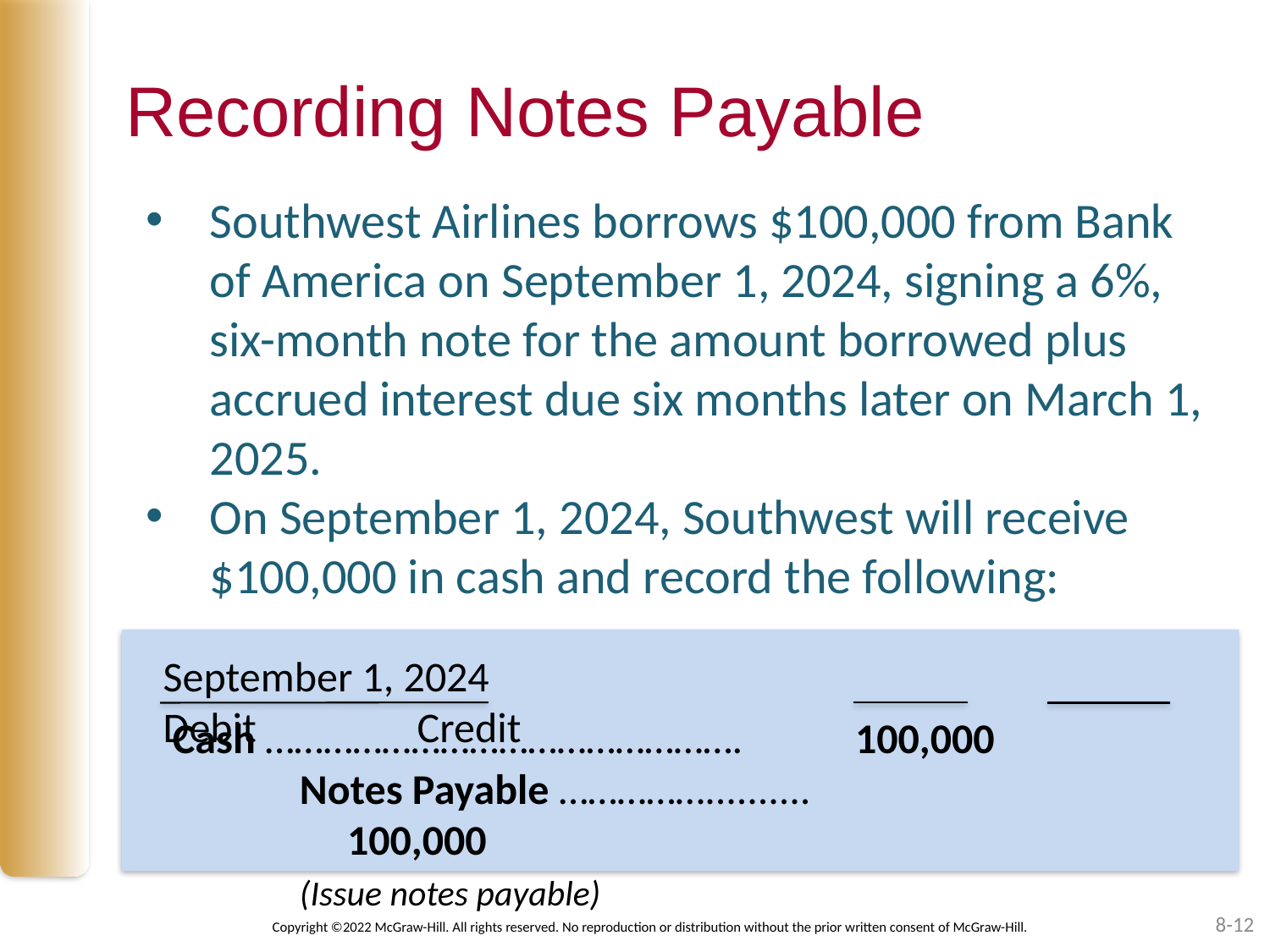

# Recording Notes Payable
Southwest Airlines borrows $100,000 from Bank of America on September 1, 2024, signing a 6%, six-month note for the amount borrowed plus accrued interest due six months later on March 1, 2025.
On September 1, 2024, Southwest will receive $100,000 in cash and record the following:

September 1, 2024						Debit		Credit
Cash ………………………………………….	     100,000
	Notes Payable ……………..........	 			     100,000
	(Issue notes payable)
8-12
Copyright ©2022 McGraw-Hill. All rights reserved. No reproduction or distribution without the prior written consent of McGraw-Hill.